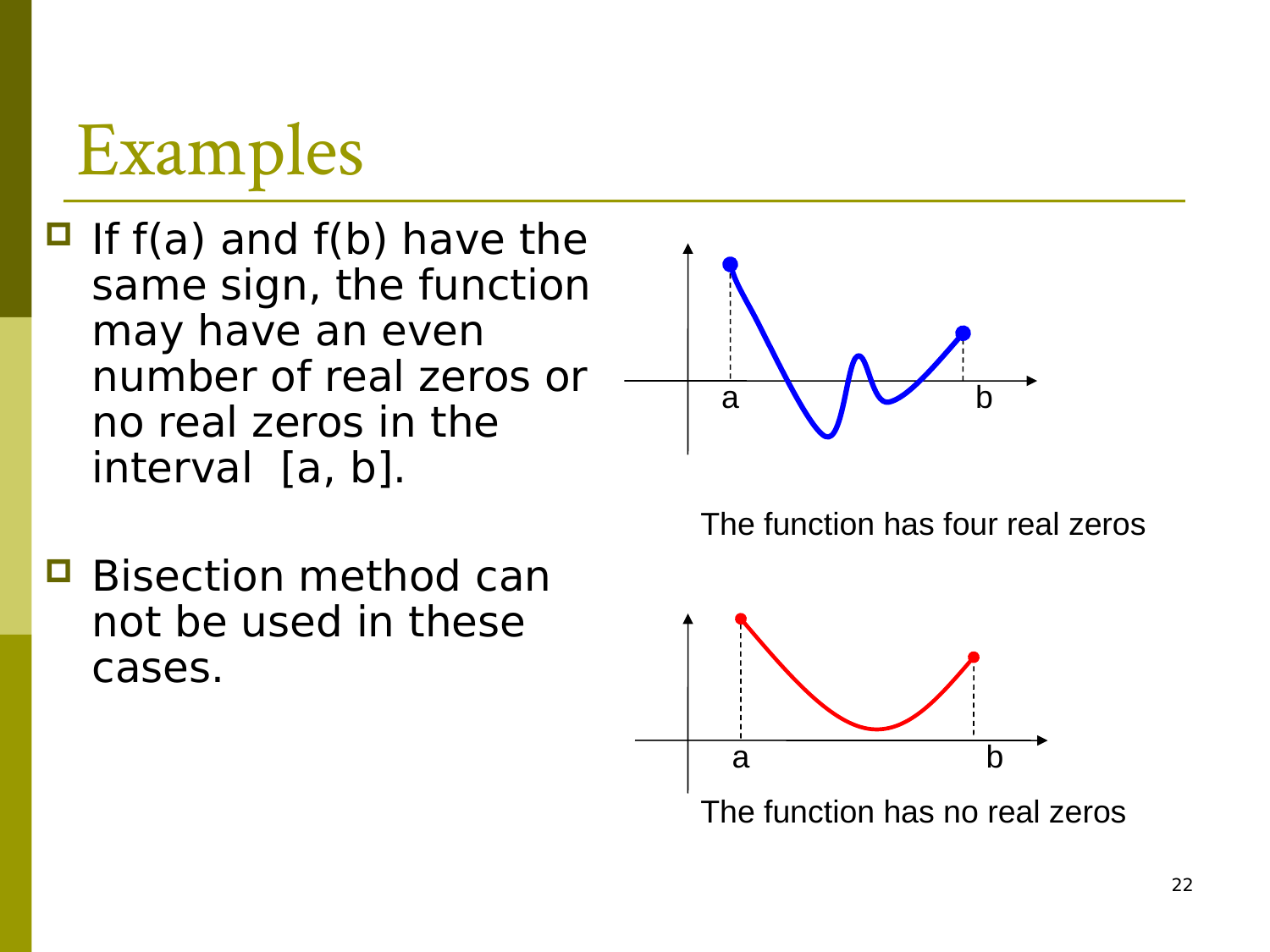

# Examples
If f(a) and f(b) have the same sign, the function may have an even number of real zeros or no real zeros in the interval  [a, b].

Bisection method can not be used in these cases.

a
b

The function has four real zeros

a
b

The function has no real zeros

22